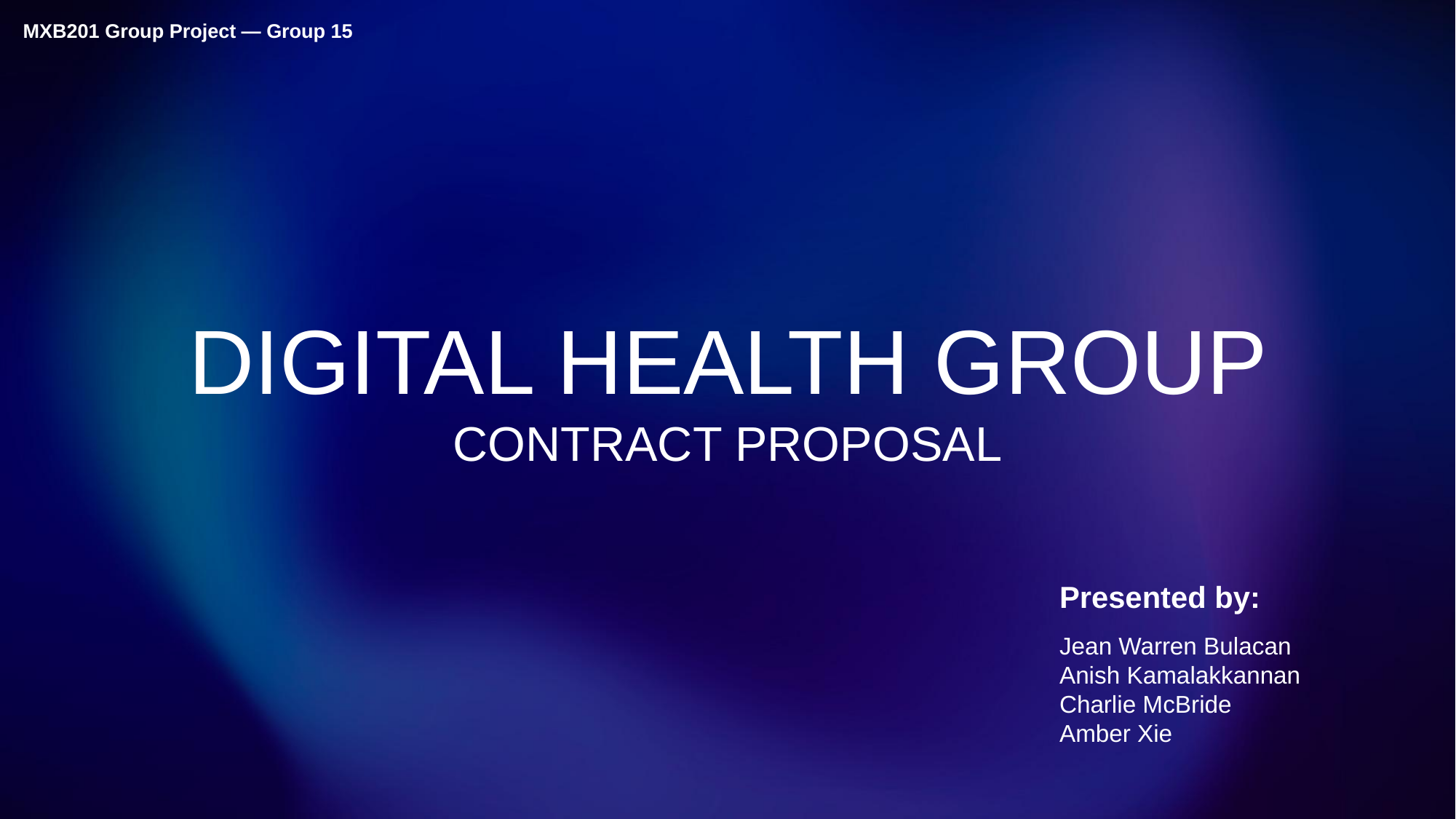

MXB201 Group Project — Group 15
# DIGITAL HEALTH GROUP CONTRACT PROPOSAL
Presented by:

Jean Warren Bulacan
Anish Kamalakkannan
Charlie McBride
Amber Xie